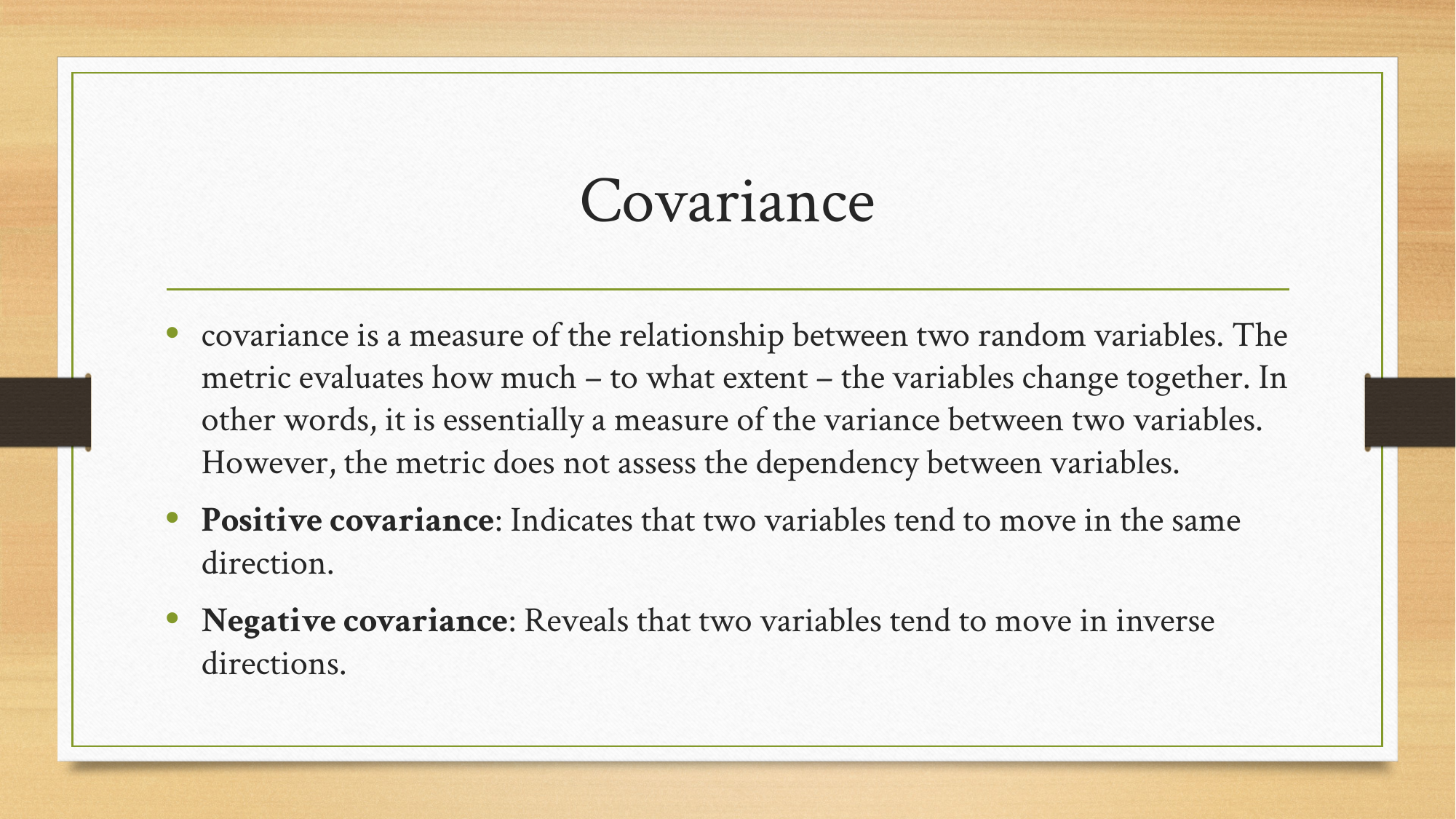

# Covariance
covariance is a measure of the relationship between two random variables. The metric evaluates how much – to what extent – the variables change together. In other words, it is essentially a measure of the variance between two variables. However, the metric does not assess the dependency between variables.
Positive covariance: Indicates that two variables tend to move in the same direction.
Negative covariance: Reveals that two variables tend to move in inverse directions.